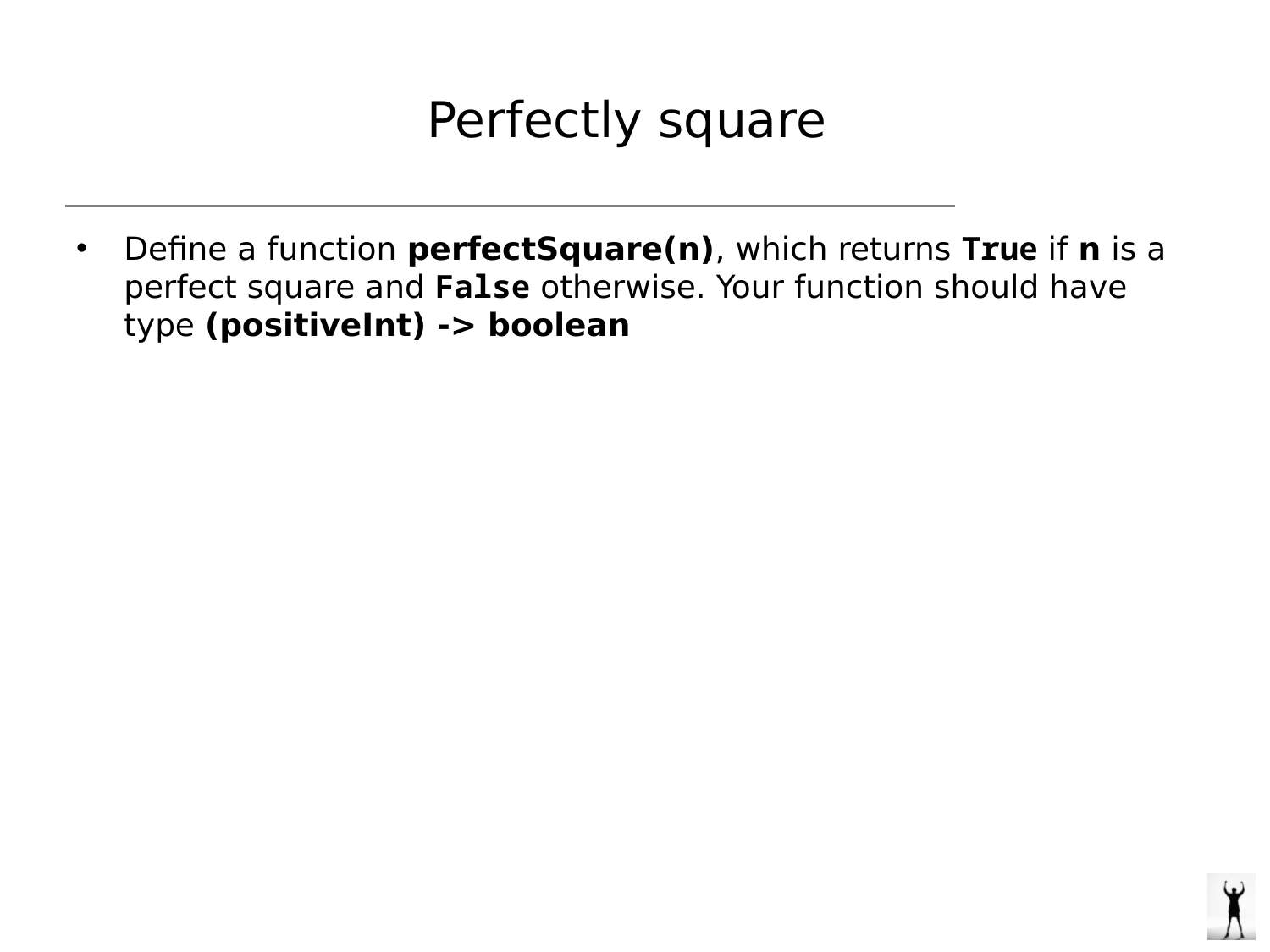

# Perfectly square
Define a function perfectSquare(n), which returns True if n is a perfect square and False otherwise. Your function should have type (positiveInt) -> boolean